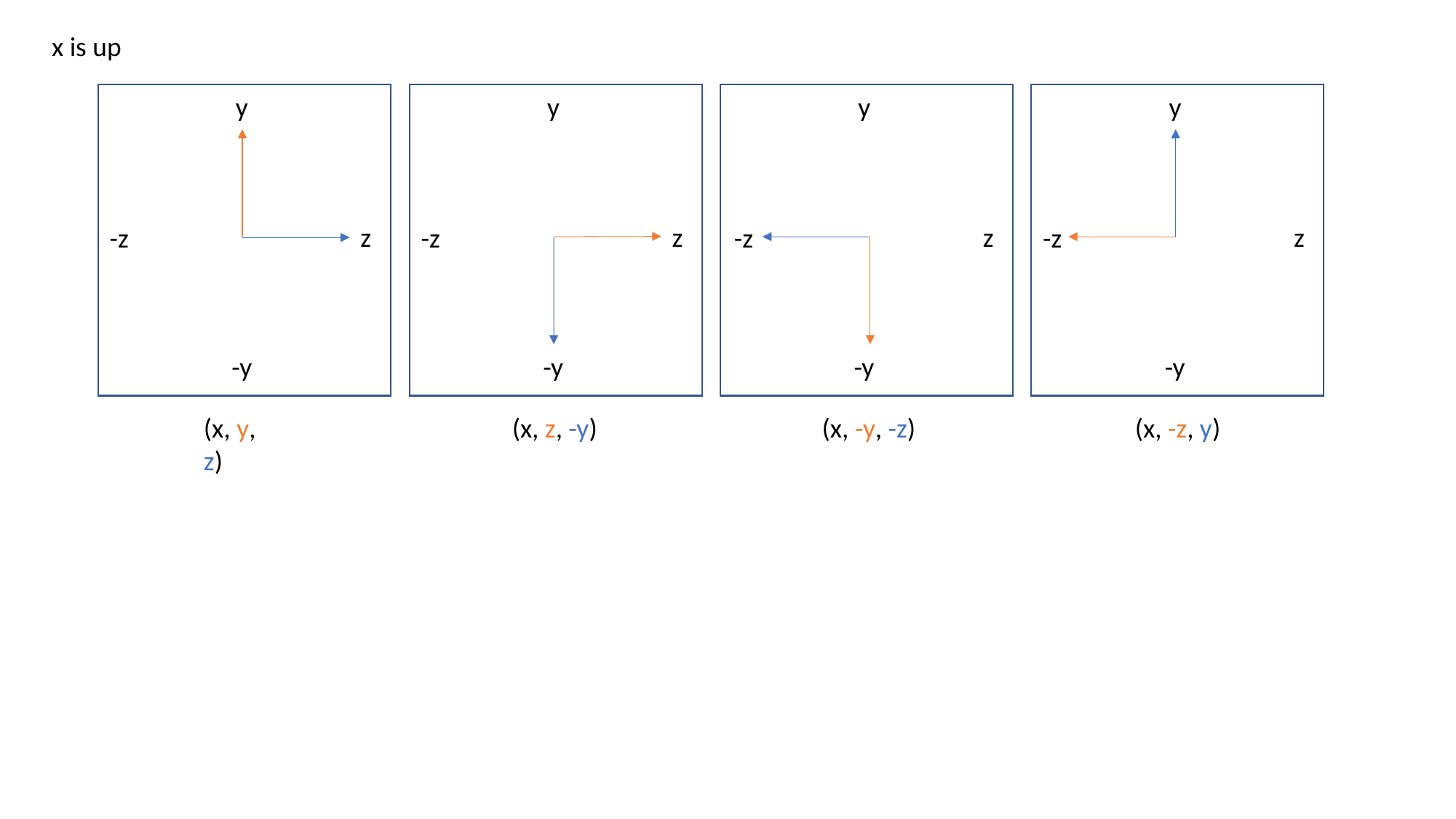

x is up

y

y

y

y
z
z
z
z
-z
-z
-z
-z
-y
-y
-y
-y
(x, y, z)
(x, z, -y)
(x, -y, -z)
(x, -z, y)